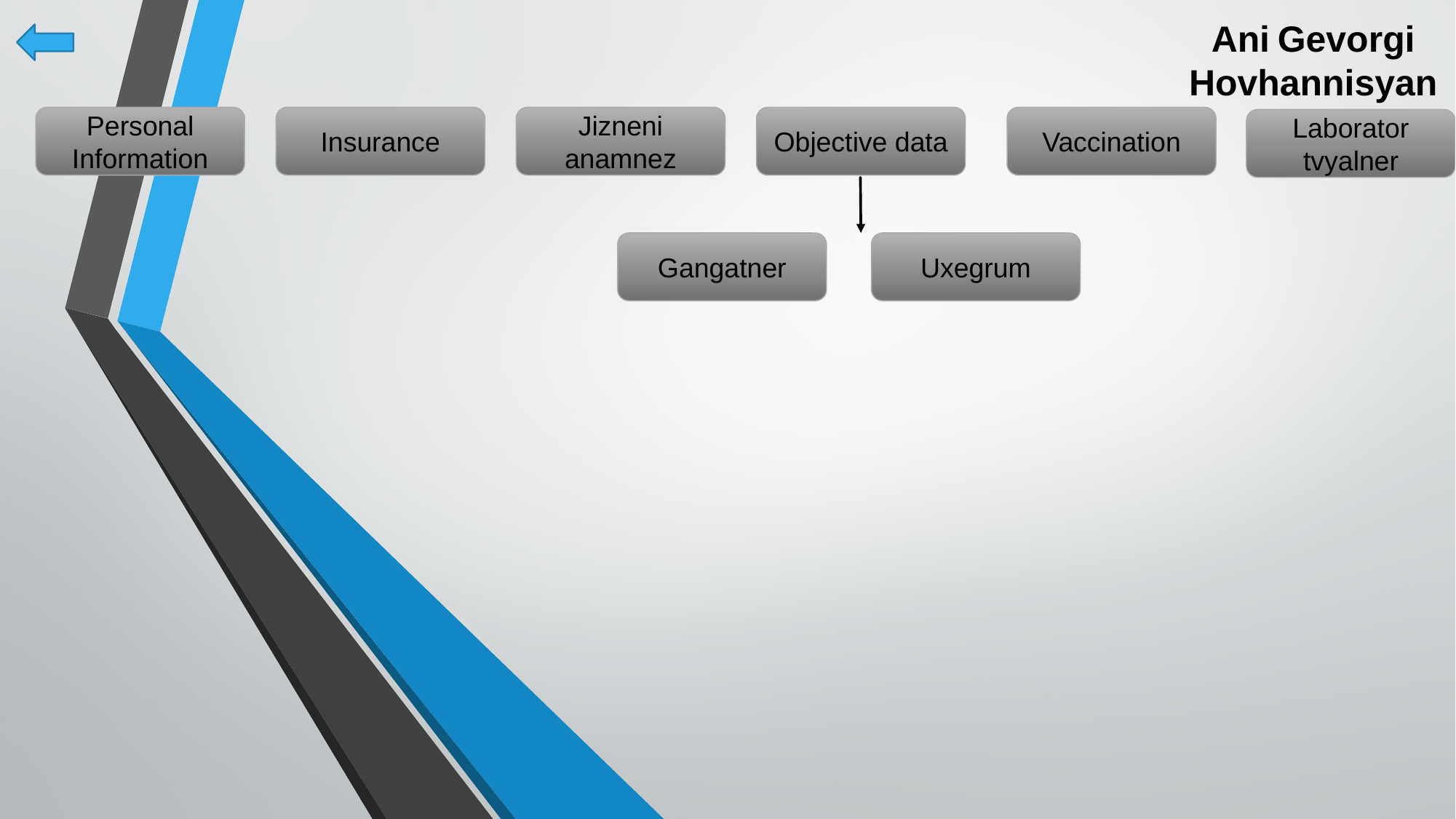

Ani Gevorgi Hovhannisyan

Personal Information
Insurance
Jizneni anamnez
Objective data
Vaccination
Laborator tvyalner
Uxegrum
Gangatner